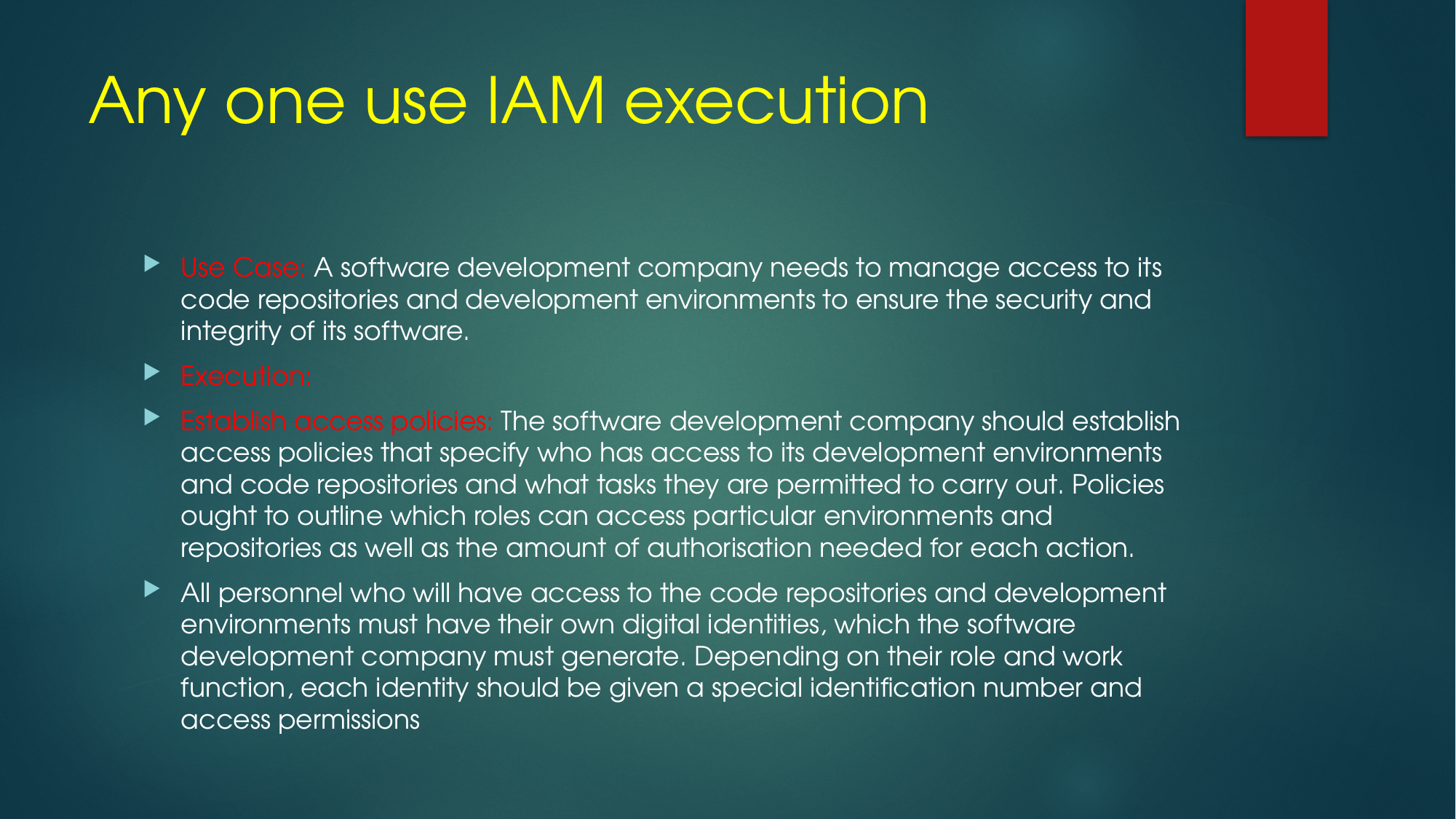

# Any one use IAM execution
Use Case: A software development company needs to manage access to its code repositories and development environments to ensure the security and integrity of its software.
Execution:
Establish access policies: The software development company should establish access policies that specify who has access to its development environments and code repositories and what tasks they are permitted to carry out. Policies ought to outline which roles can access particular environments and repositories as well as the amount of authorisation needed for each action.
All personnel who will have access to the code repositories and development environments must have their own digital identities, which the software development company must generate. Depending on their role and work function, each identity should be given a special identification number and access permissions